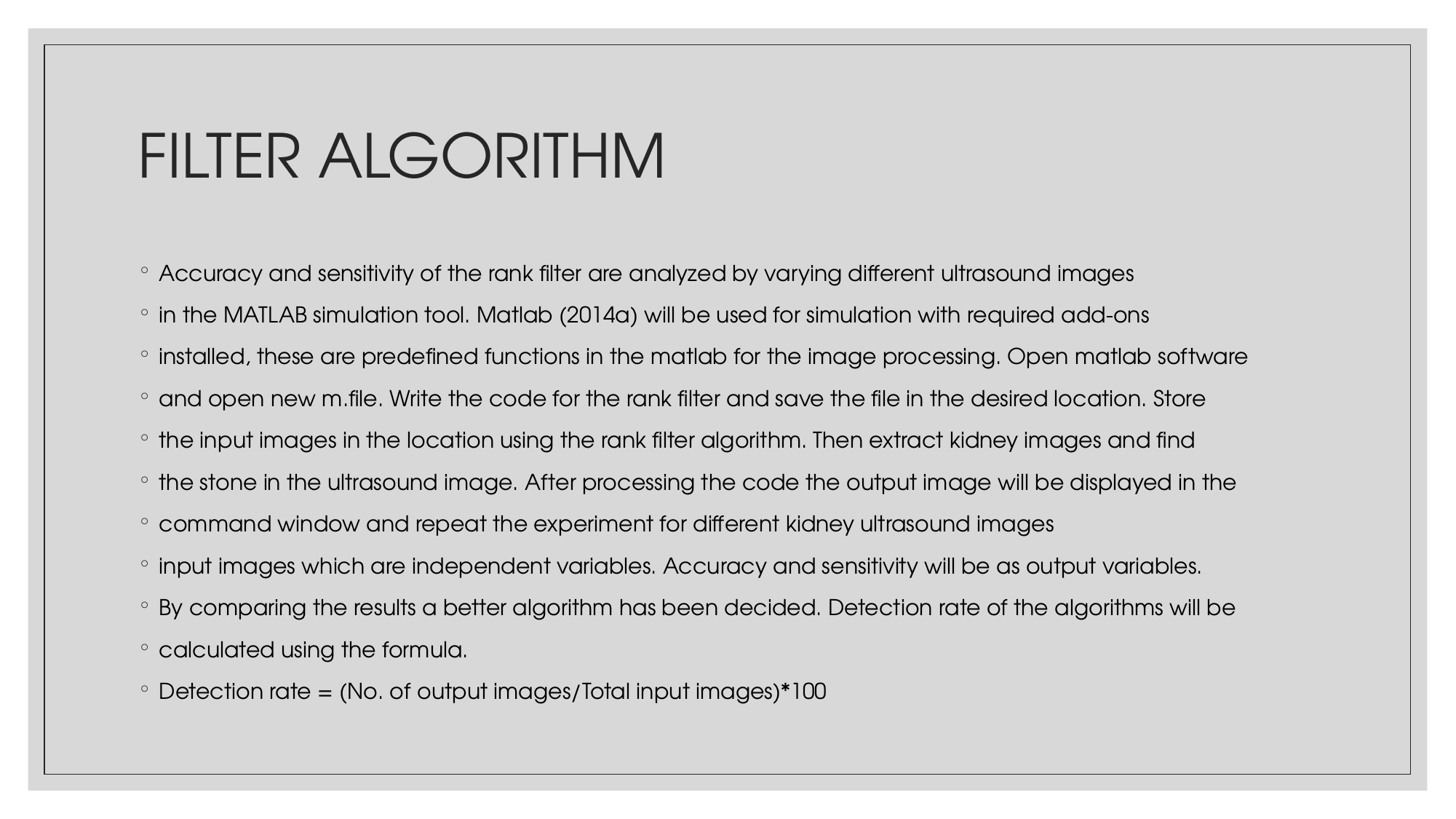

# FILTER ALGORITHM
Accuracy and sensitivity of the rank filter are analyzed by varying different ultrasound images
in the MATLAB simulation tool. Matlab (2014a) will be used for simulation with required add-ons
installed, these are predefined functions in the matlab for the image processing. Open matlab software
and open new m.file. Write the code for the rank filter and save the file in the desired location. Store
the input images in the location using the rank filter algorithm. Then extract kidney images and find
the stone in the ultrasound image. After processing the code the output image will be displayed in the
command window and repeat the experiment for different kidney ultrasound images
input images which are independent variables. Accuracy and sensitivity will be as output variables.
By comparing the results a better algorithm has been decided. Detection rate of the algorithms will be
calculated using the formula.
Detection rate = (No. of output images/Total input images)*100